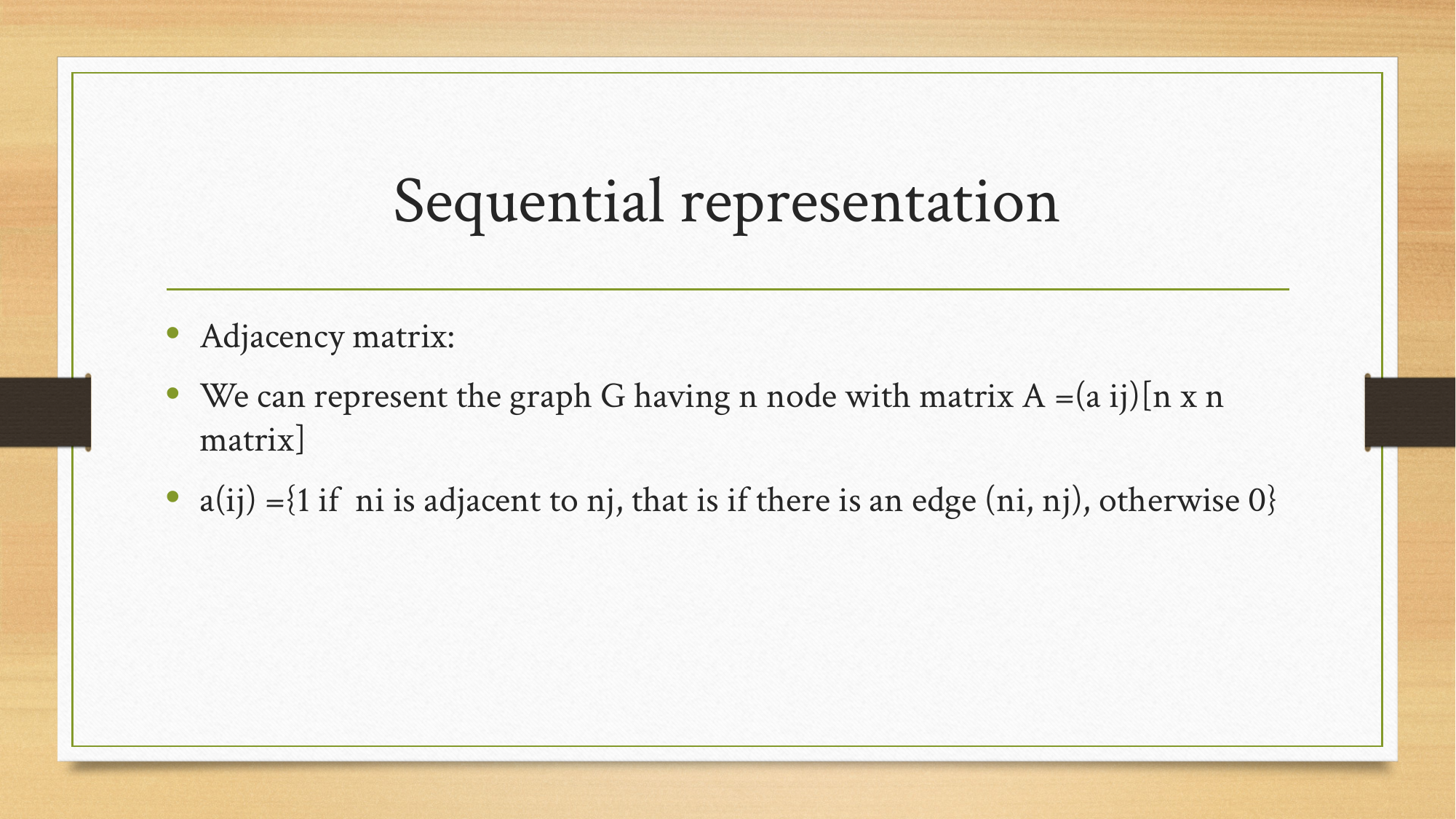

# Sequential representation
Adjacency matrix:
We can represent the graph G having n node with matrix A =(a ij)[n x n matrix]
a(ij) ={1 if  ni is adjacent to nj, that is if there is an edge (ni, nj), otherwise 0}